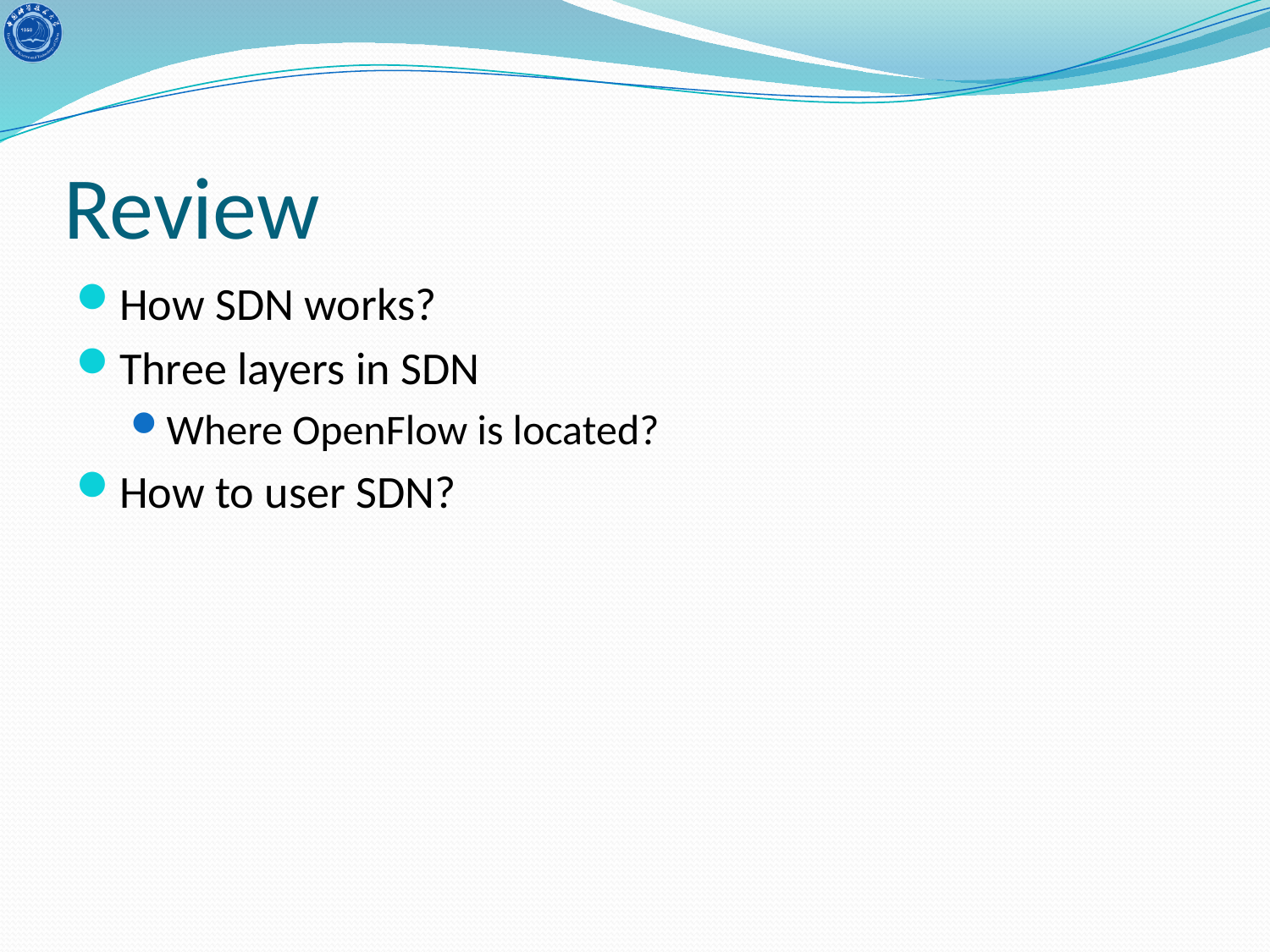

# Review
How SDN works?
Three layers in SDN
Where OpenFlow is located?
How to user SDN?